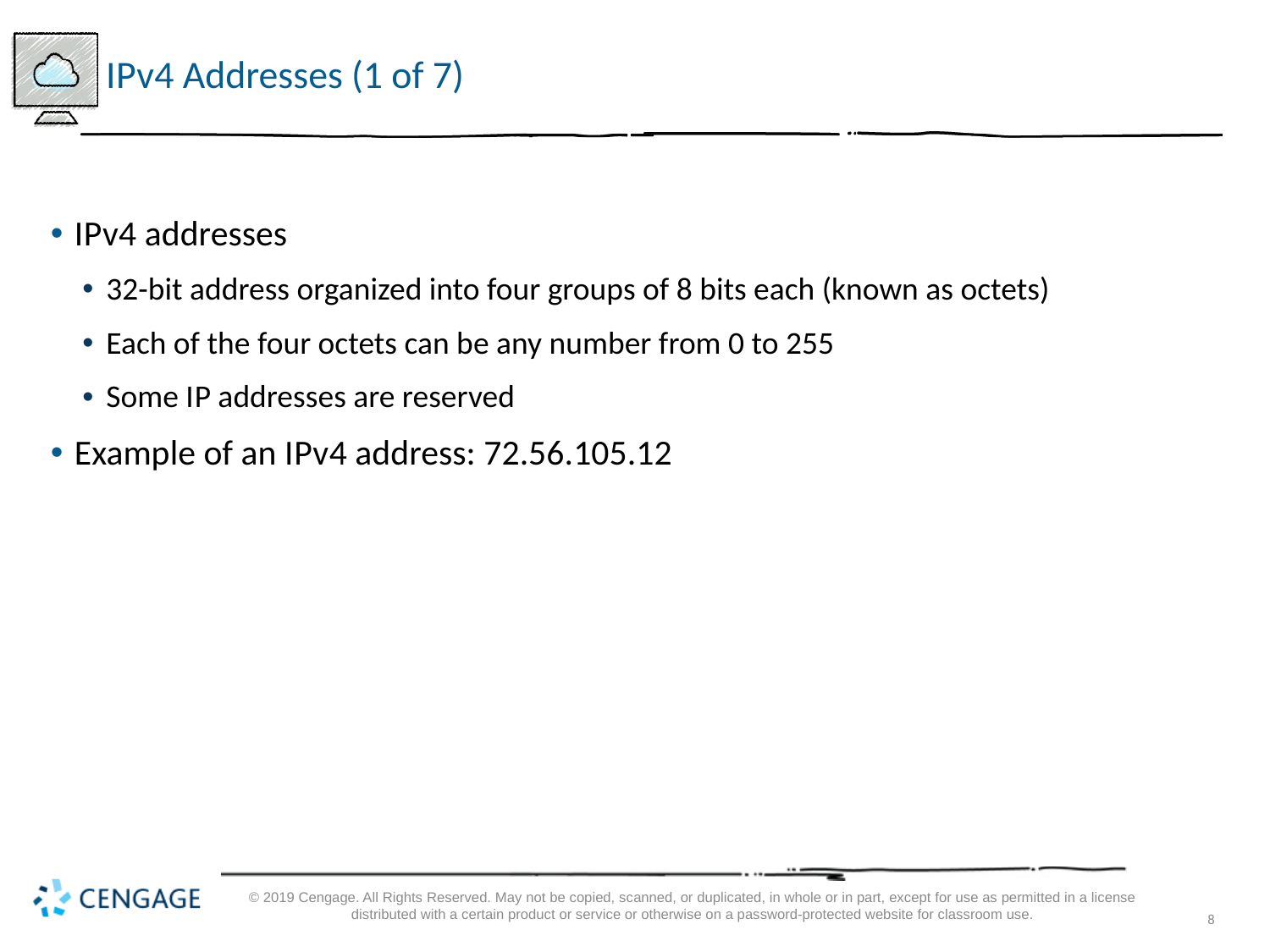

# I P v 4 Addresses (1 of 7)
I P v 4 addresses
32-bit address organized into four groups of 8 bits each (known as octets)
Each of the four octets can be any number from 0 to 255
Some I P addresses are reserved
Example of an I P v 4 address: 72.56.105.12
© 2019 Cengage. All Rights Reserved. May not be copied, scanned, or duplicated, in whole or in part, except for use as permitted in a license distributed with a certain product or service or otherwise on a password-protected website for classroom use.